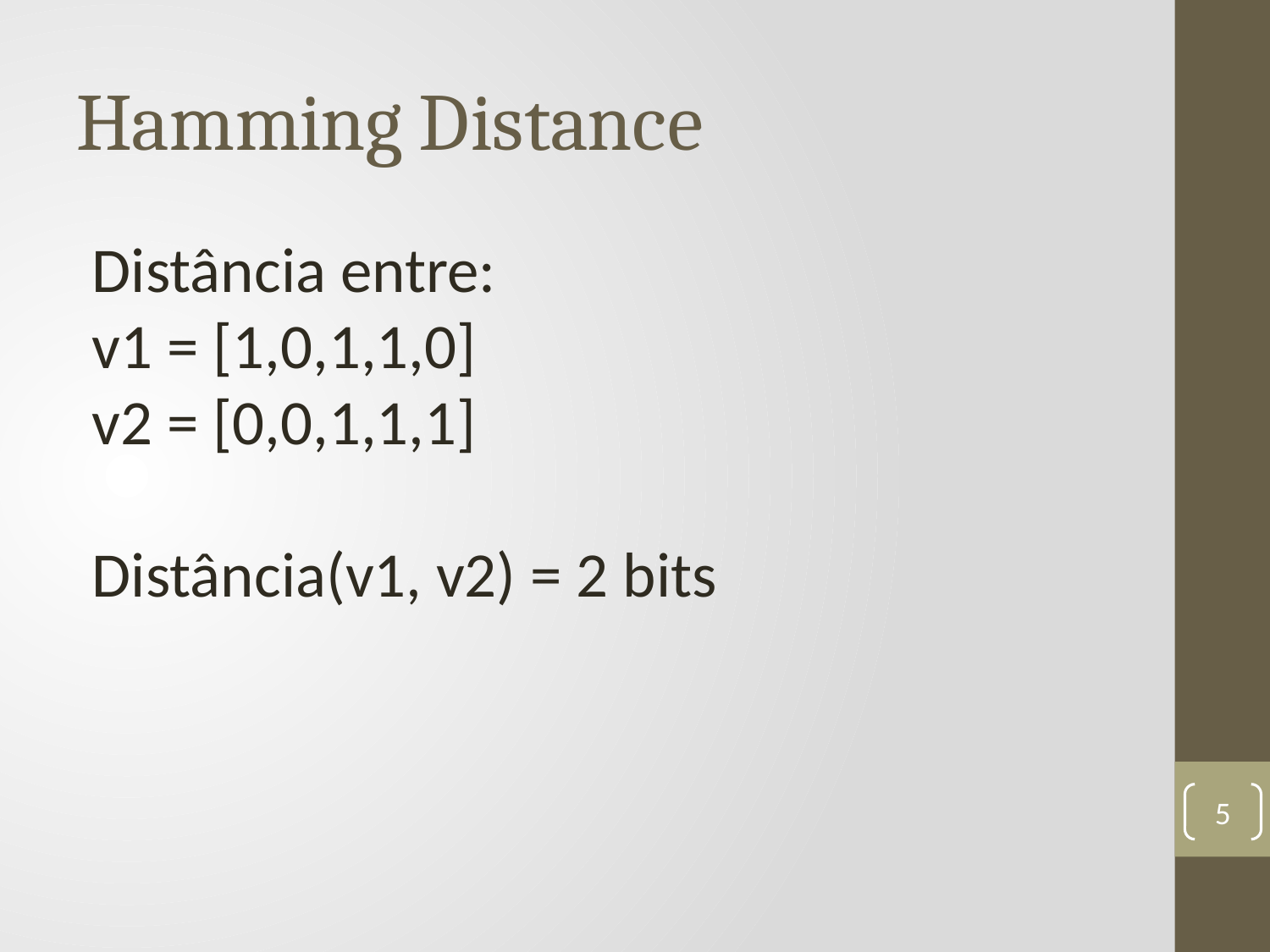

# Hamming Distance
Distância entre:
v1 = [1,0,1,1,0]
v2 = [0,0,1,1,1]

Distância(v1, v2) = 2 bits

5